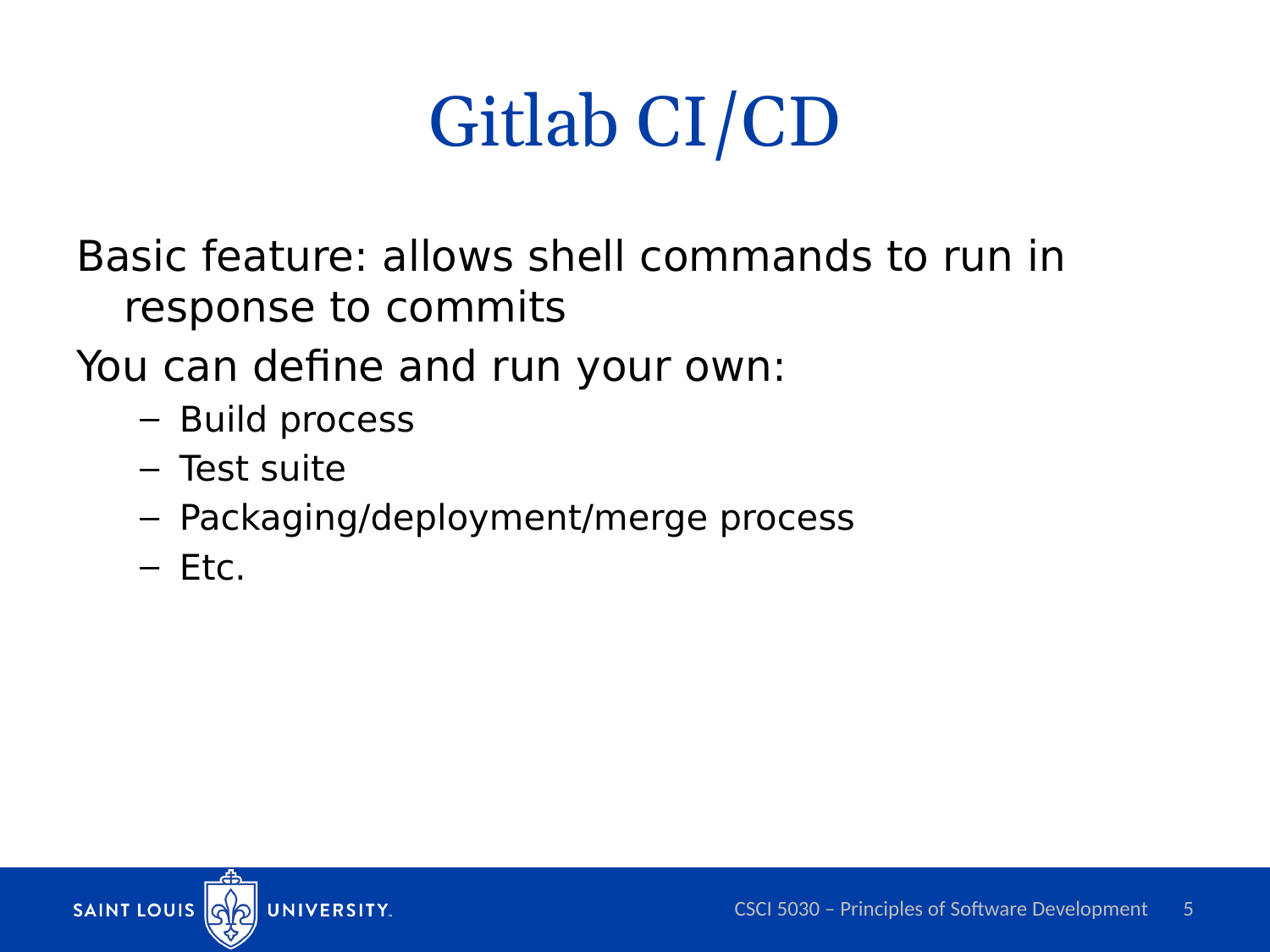

# Gitlab CI/CD
Basic feature: allows shell commands to run in response to commits
You can define and run your own:
Build process
Test suite
Packaging/deployment/merge process
Etc.

CSCI 5030 – Principles of Software Development
5